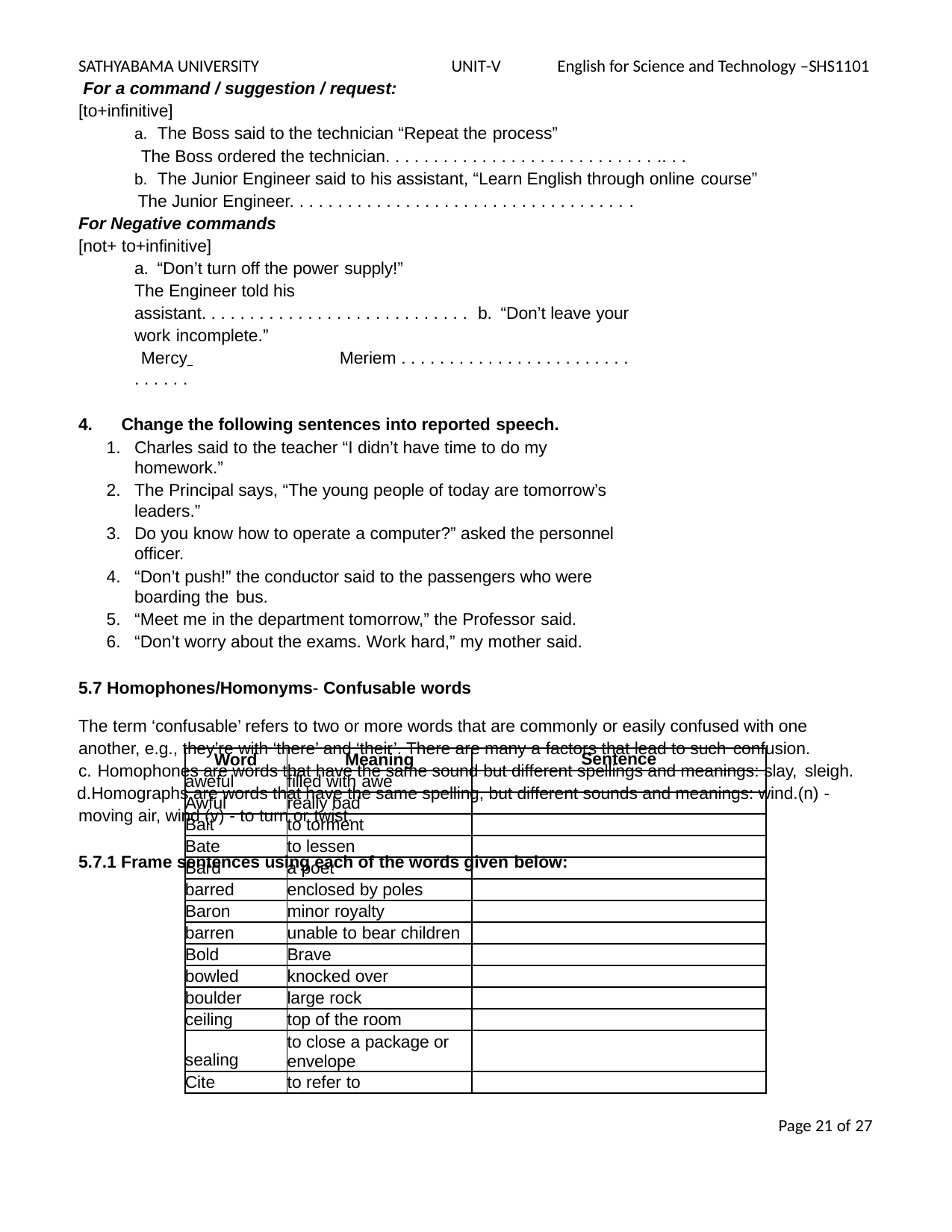

SATHYABAMA UNIVERSITY
For a command / suggestion / request:
[to+infinitive]
UNIT-V
English for Science and Technology –SHS1101
 The Boss said to the technician “Repeat the process”
  The Boss ordered the technician. . . . . . . . . . . . . . . . . . . . . . . . . . . . .. . .
 The Junior Engineer said to his assistant, “Learn English through online course”
 The Junior Engineer. . . . . . . . . . . . . . . . . . . . . . . . . . . . . . . . . . . .
For Negative commands
[not+ to+infinitive]
a. “Don’t turn off the power supply!”
The Engineer told his assistant. . . . . . . . . . . . . . . . . . . . . . . . . . . .  b. “Don’t leave your work incomplete.”
  Mercy 	Meriem . . . . . . . . . . . . . . . . . . . . . . . . . . . . . .

Change the following sentences into reported speech.
Charles said to the teacher “I didn’t have time to do my homework.”
The Principal says, “The young people of today are tomorrow’s leaders.”
Do you know how to operate a computer?” asked the personnel officer.
“Don’t push!” the conductor said to the passengers who were boarding the bus.
“Meet me in the department tomorrow,” the Professor said.
“Don’t worry about the exams. Work hard,” my mother said.

5.7 Homophones/Homonyms- Confusable words
The term ‘confusable’ refers to two or more words that are commonly or easily confused with one  another, e.g., they’re with ‘there’ and ‘their’. There are many a factors that lead to such confusion.
Homophones are words that have the same sound but different spellings and meanings: slay, sleigh.
Homographs are words that have the same spelling, but different sounds and meanings: wind.(n) -  moving air, wind (v) - to turn or twist.

5.7.1 Frame sentences using each of the words given below:
| Word | Meaning | Sentence |
| --- | --- | --- |
| aweful | filled with awe |  |
| Awful | really bad |  |
| Bait | to torment |  |
| Bate | to lessen |  |
| Bard | a poet |  |
| barred | enclosed by poles |  |
| Baron | minor royalty |  |
| barren | unable to bear children |  |
| Bold | Brave |  |
| bowled | knocked over |  |
| boulder | large rock |  |
| ceiling | top of the room |  |
| sealing | to close a package or envelope |  |
| Cite | to refer to |  |
Page 21 of 27